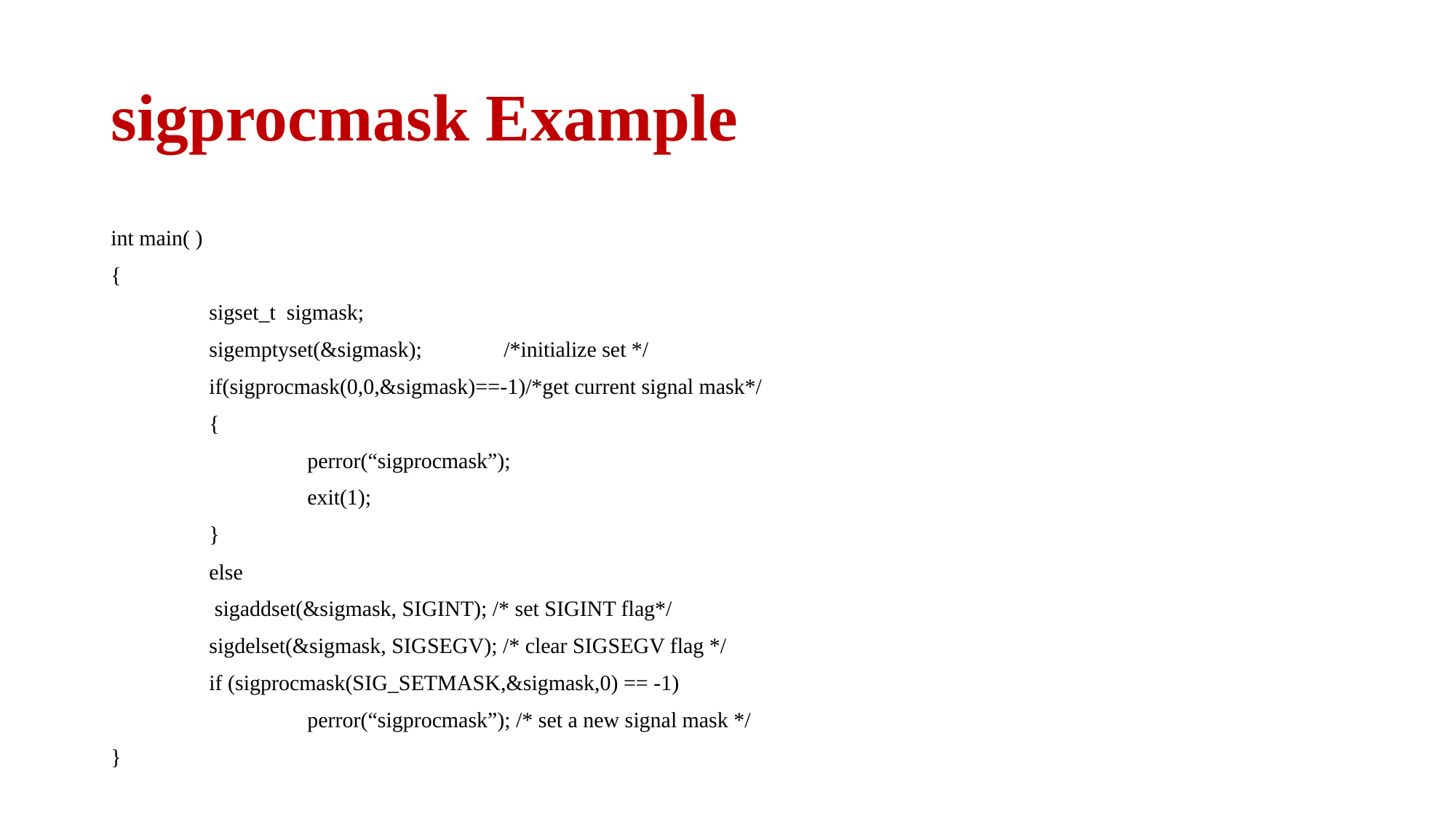

# sigprocmask Example
int main( )
{
	sigset_t  sigmask;
	sigemptyset(&sigmask);	/*initialize set */
	if(sigprocmask(0,0,&sigmask)==-1)/*get current signal mask*/
	{
   		perror(“sigprocmask”);
		exit(1);
	}
	else
	 sigaddset(&sigmask, SIGINT); /* set SIGINT flag*/
	sigdelset(&sigmask, SIGSEGV); /* clear SIGSEGV flag */
	if (sigprocmask(SIG_SETMASK,&sigmask,0) == -1)
		perror(“sigprocmask”); /* set a new signal mask */
}